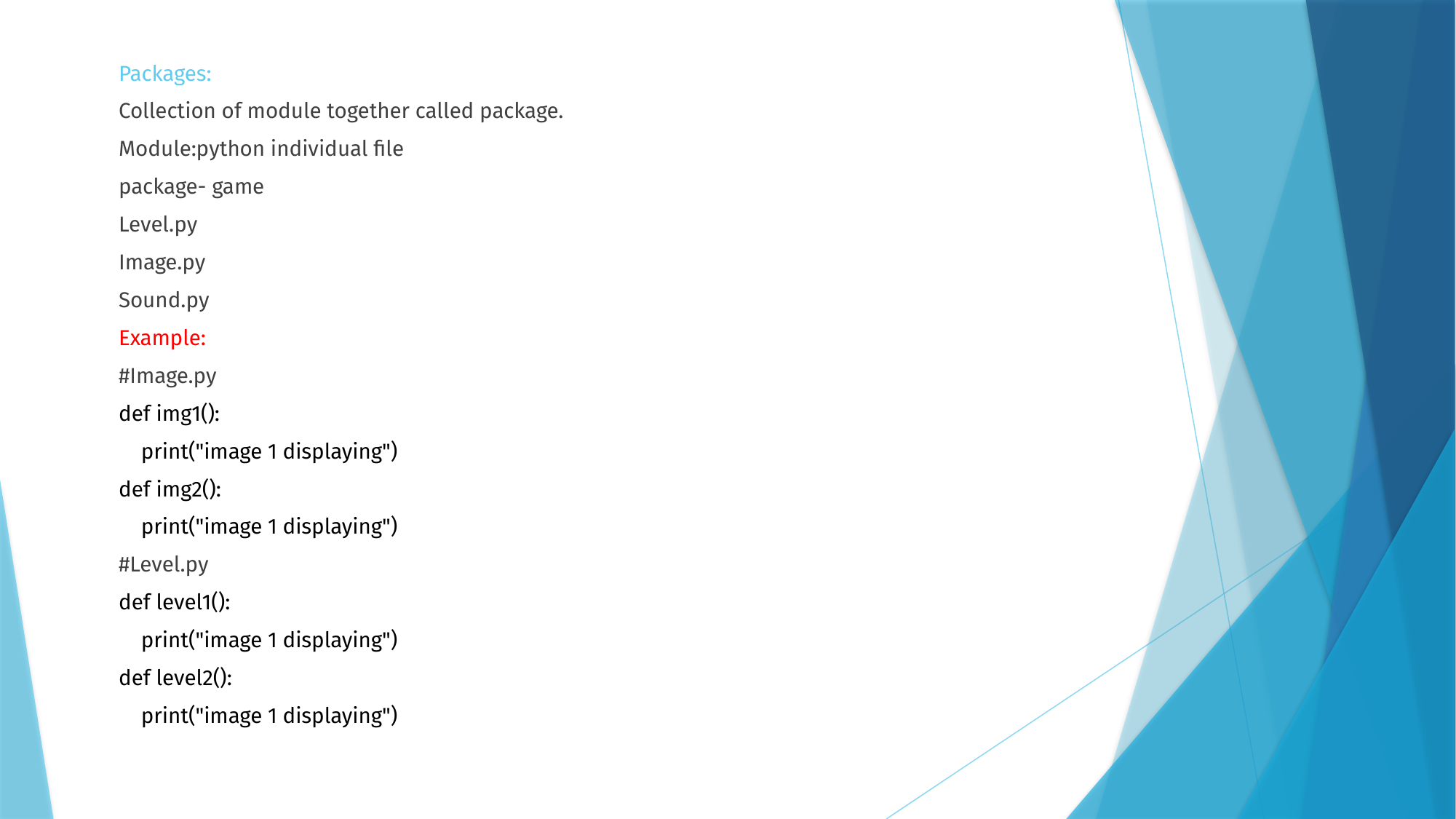

Packages:
Collection of module together called package.
Module:python individual file
package- game
Level.py
Image.py
Sound.py
Example:
#Image.py
def img1():
    print("image 1 displaying")
def img2():
    print("image 1 displaying")
#Level.py
def level1():
    print("image 1 displaying")
def level2():
    print("image 1 displaying")